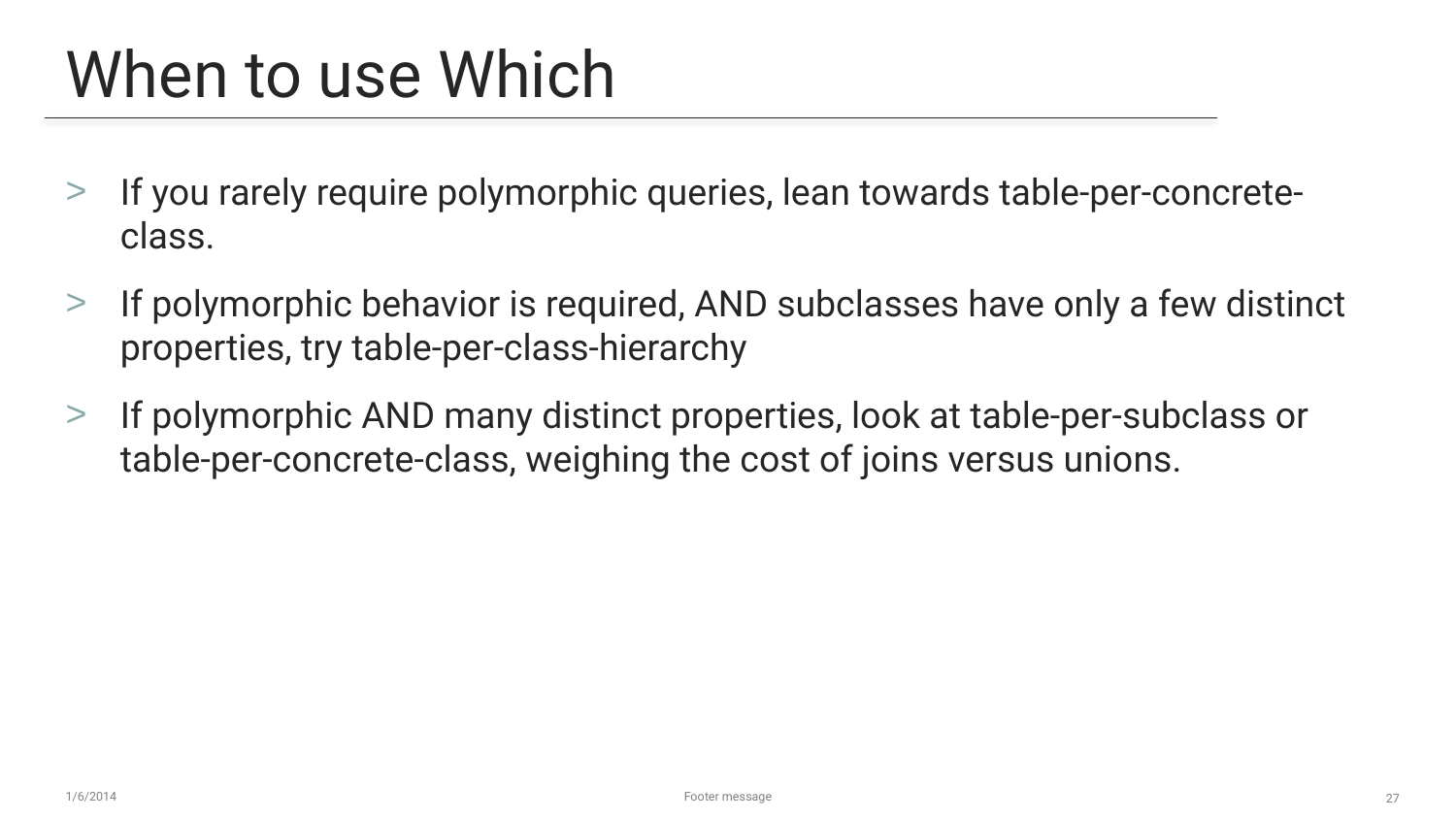

When to use Which
# If you rarely require polymorphic queries, lean towards table-per-concrete-class.
If polymorphic behavior is required, AND subclasses have only a few distinct properties, try table-per-class-hierarchy
If polymorphic AND many distinct properties, look at table-per-subclass or table-per-concrete-class, weighing the cost of joins versus unions.
1/6/2014
Footer message
27